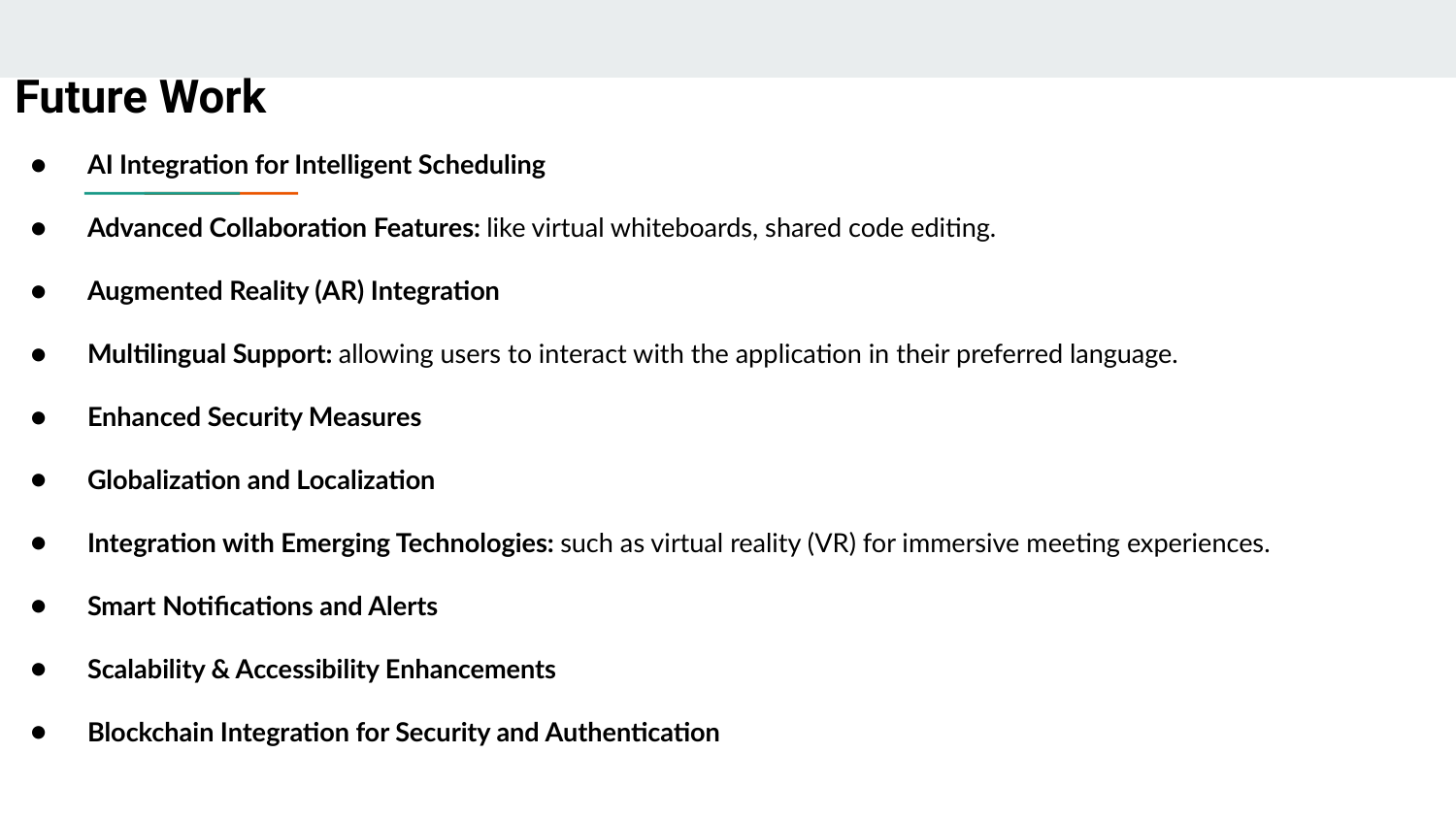

# Future Work

AI Integration for Intelligent Scheduling

Advanced Collaboration Features: like virtual whiteboards, shared code editing.

Augmented Reality (AR) Integration

Multilingual Support: allowing users to interact with the application in their preferred language.

Enhanced Security Measures

Globalization and Localization

Integration with Emerging Technologies: such as virtual reality (VR) for immersive meeting experiences.

Smart Notifications and Alerts

Scalability & Accessibility Enhancements

Blockchain Integration for Security and Authentication